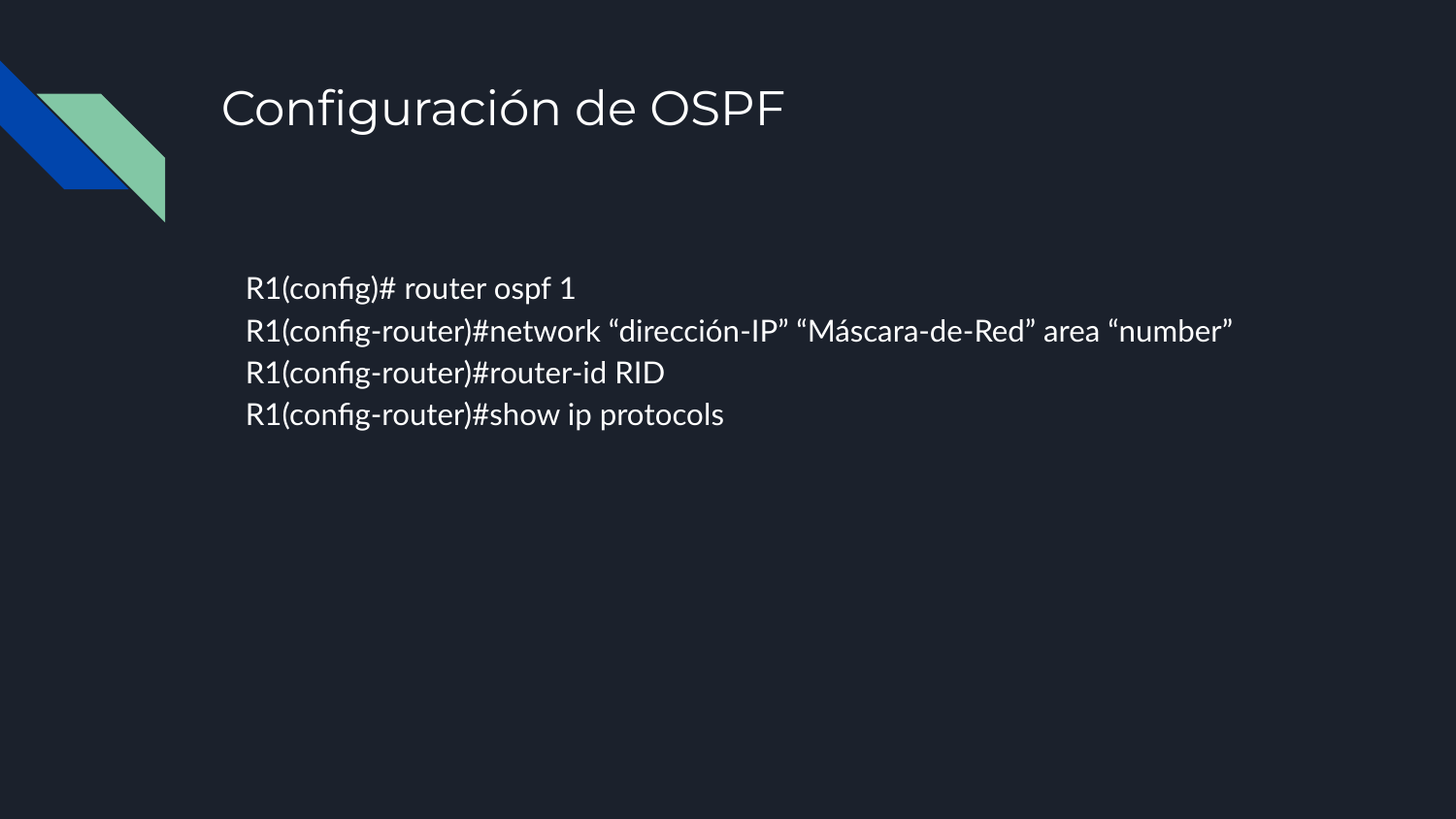

# Configuración de OSPF
R1(config)# router ospf 1
R1(config-router)#network “dirección-IP” “Máscara-de-Red” area “number”
R1(config-router)#router-id RID
R1(config-router)#show ip protocols